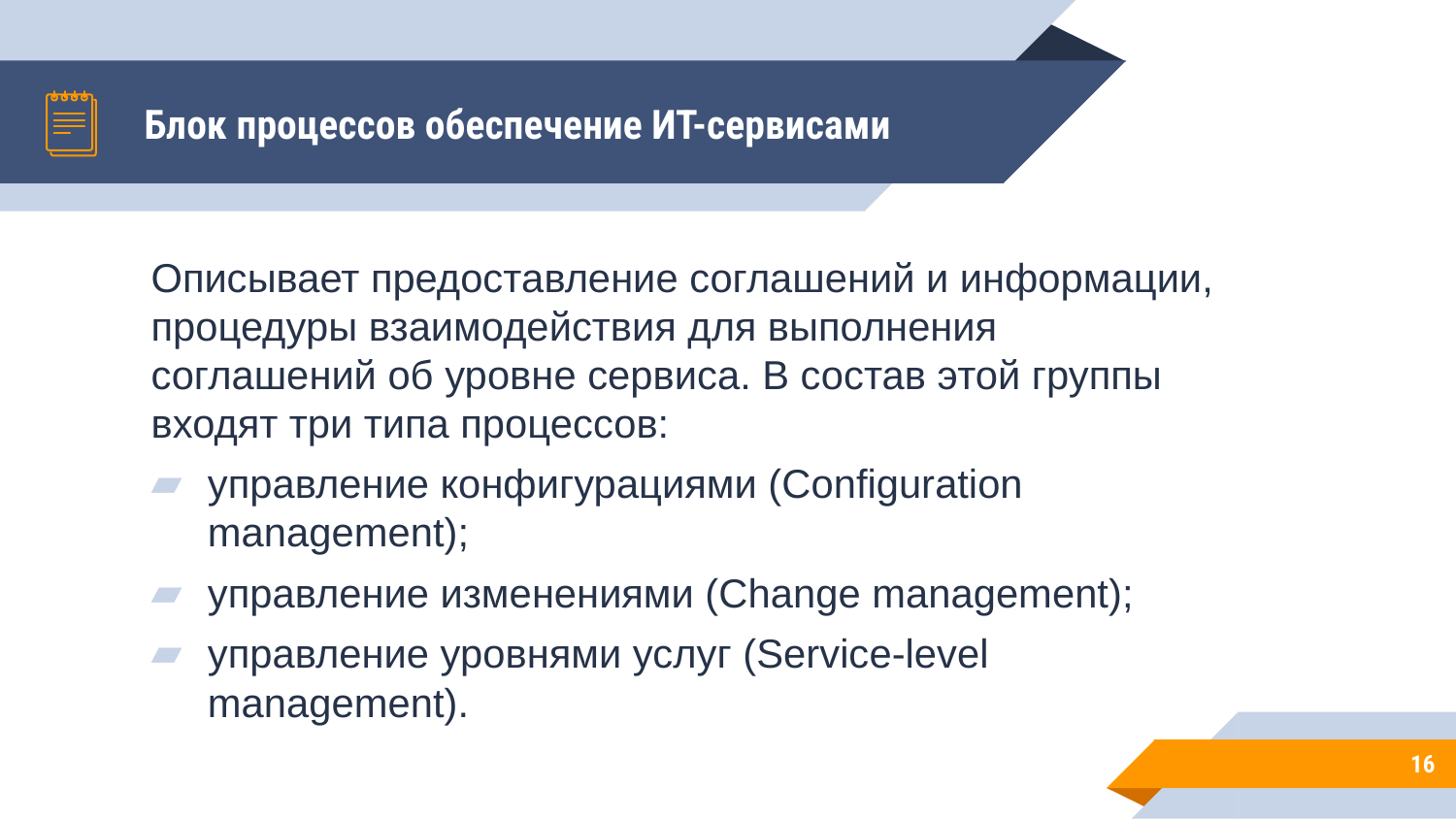

# Блок процессов обеспечение ИТ-сервисами

Описывает предоставление соглашений и информации, процедуры взаимодействия для выполнения соглашений об уровне сервиса. В состав этой группы входят три типа процессов:
управление конфигурациями (Configuration management);
управление изменениями (Change management);
управление уровнями услуг (Service-level management).
16